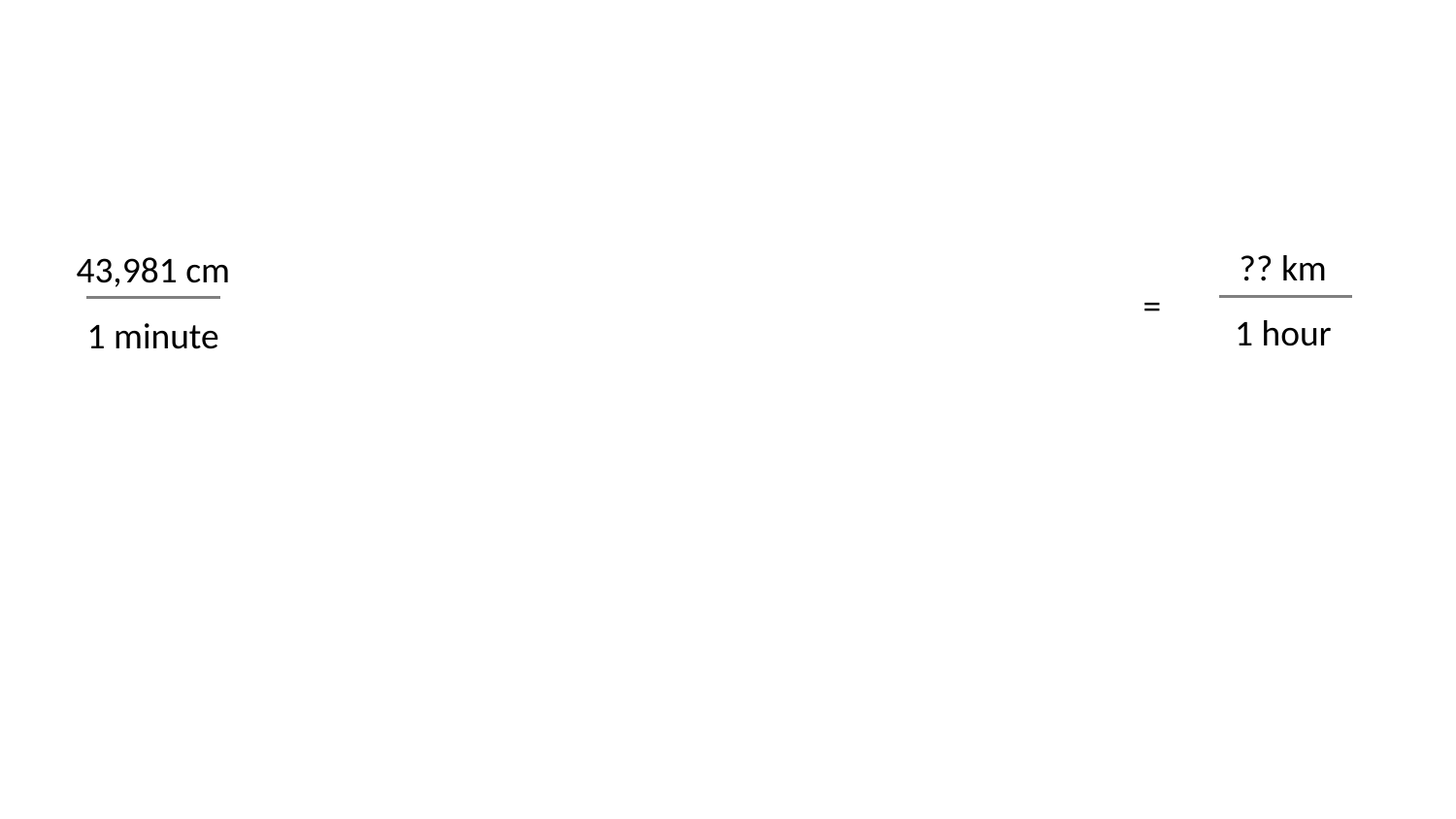

?? km
1 hour
43,981 cm
1 minute
=